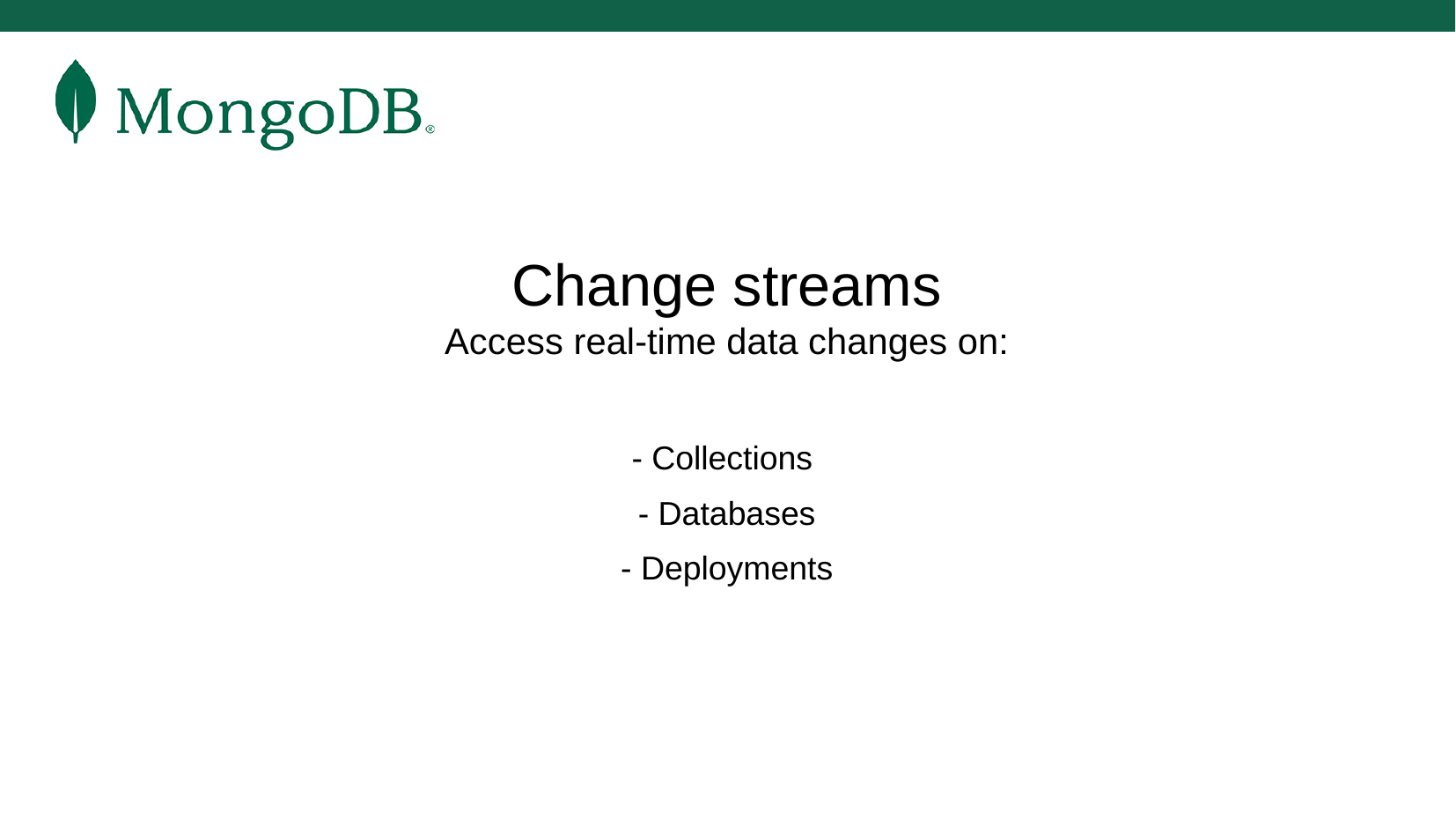

Change streams
Access real-time data changes on:

- Collections
- Databases
- Deployments